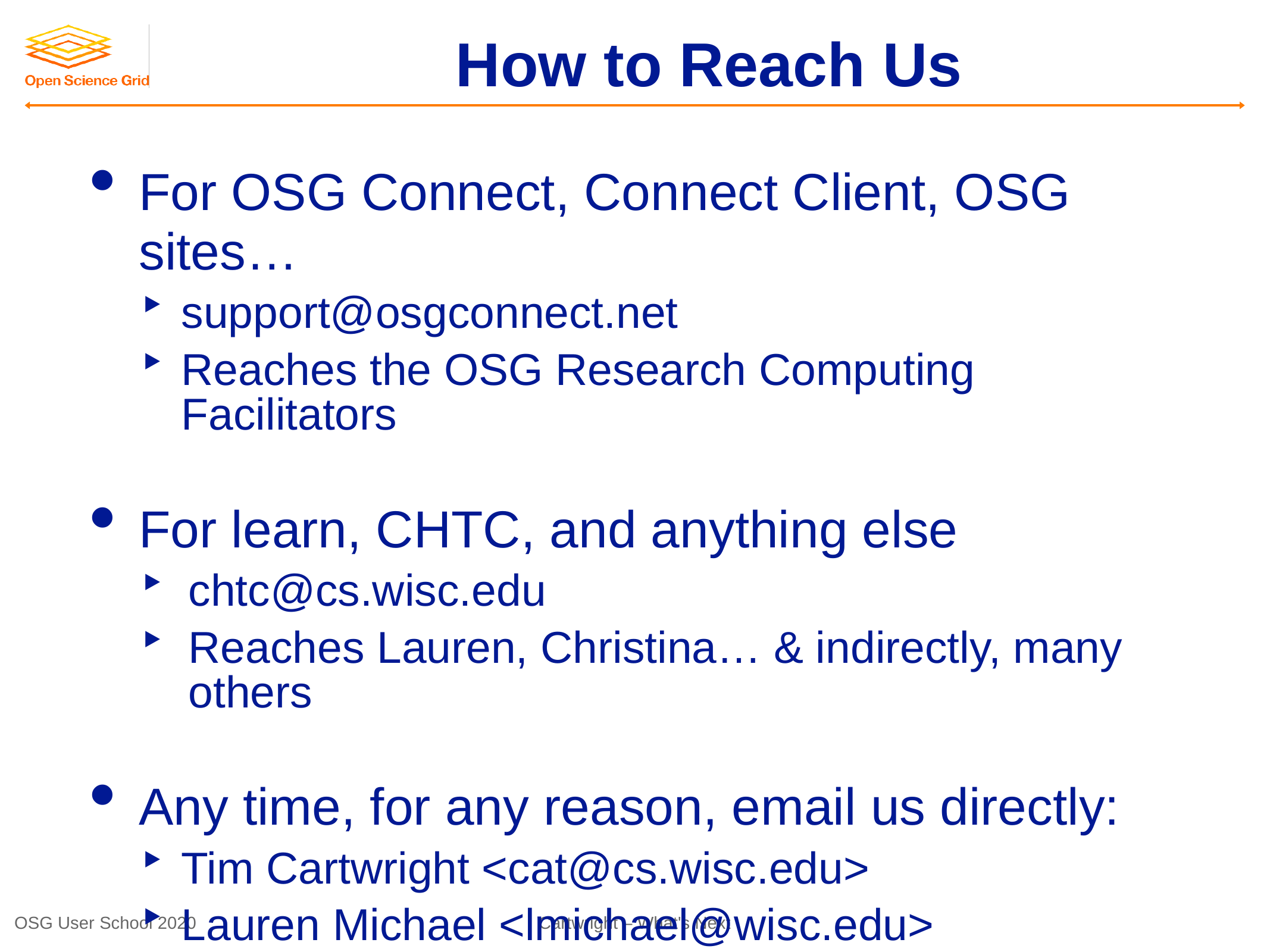

# How to Reach Us
For OSG Connect, Connect Client, OSG sites…
support@osgconnect.net
Reaches the OSG Research Computing Facilitators
For learn, CHTC, and anything else
chtc@cs.wisc.edu
Reaches Lauren, Christina… & indirectly, many others
Any time, for any reason, email us directly:
Tim Cartwright <cat@cs.wisc.edu>
Lauren Michael <lmichael@wisc.edu>
6